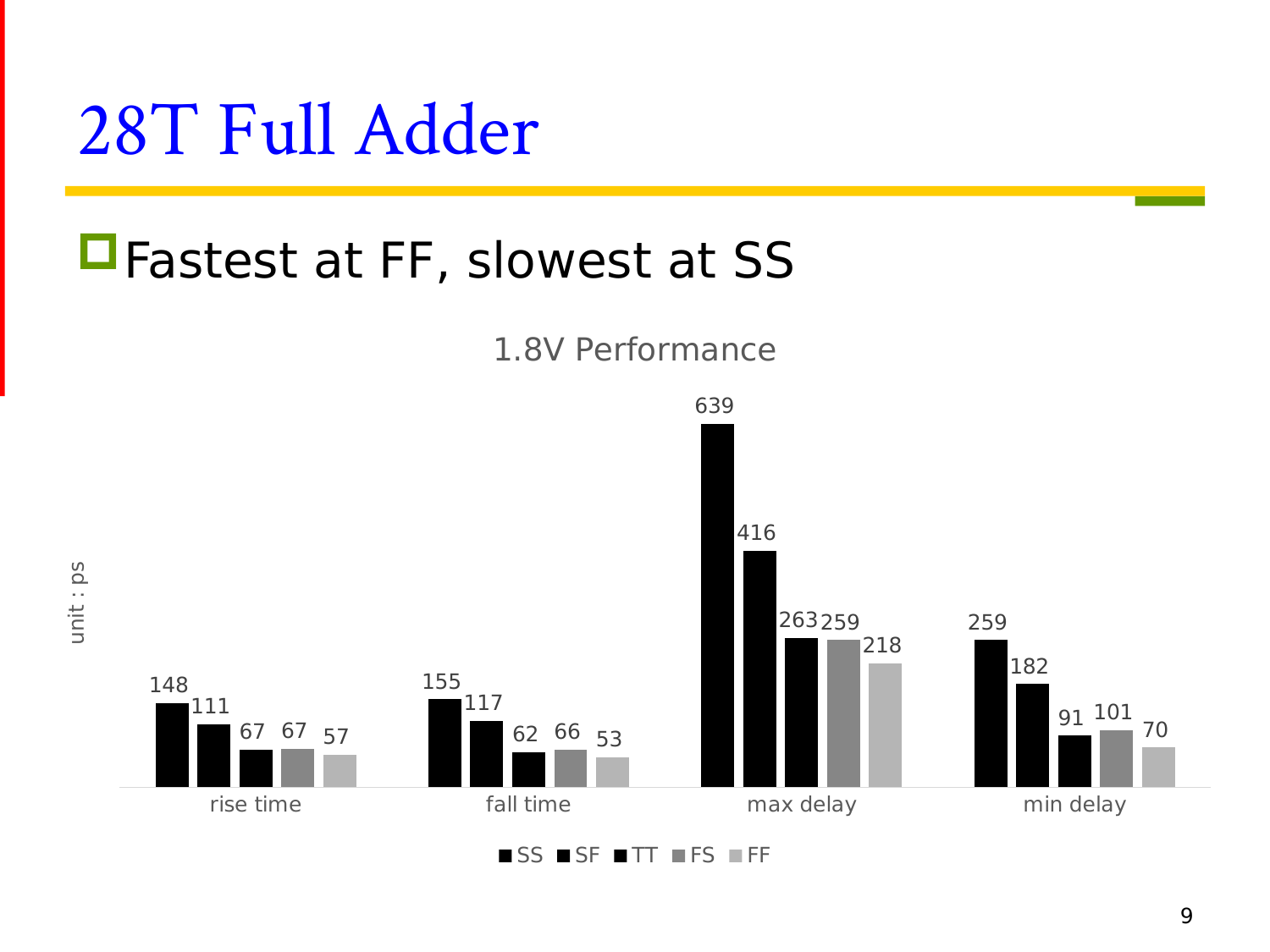

# 28T Full Adder
Fastest at FF, slowest at SS

### Chart: 1.8V Performance

| Category | SS | SF | TT | FS | FF |
|---|---|---|---|---|---|
| rise time | 148.0 | 111.0 | 66.5 | 67.4 | 57.1 |
| fall time | 155.0 | 117.0 | 61.6 | 66.1 | 53.3 |
| max delay | 639.0 | 416.0 | 263.0 | 259.0 | 218.0 |
| min delay | 259.0 | 182.0 | 91.1 | 101.0 | 70.0 |
9